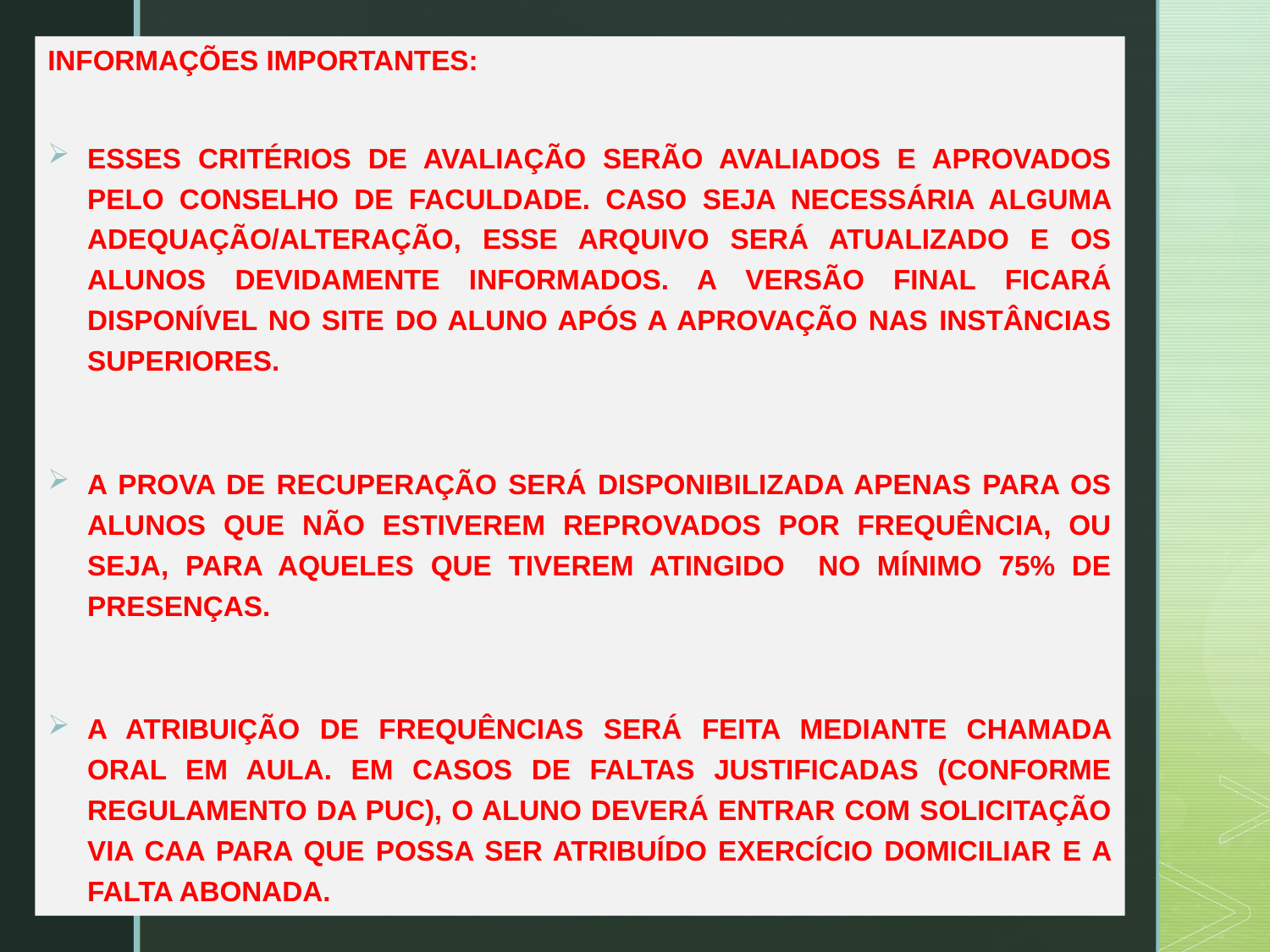

INFORMAÇÕES IMPORTANTES:

ESSES CRITÉRIOS DE AVALIAÇÃO SERÃO AVALIADOS E APROVADOS PELO CONSELHO DE FACULDADE. CASO SEJA NECESSÁRIA ALGUMA ADEQUAÇÃO/ALTERAÇÃO, ESSE ARQUIVO SERÁ ATUALIZADO E OS ALUNOS DEVIDAMENTE INFORMADOS. A VERSÃO FINAL FICARÁ DISPONÍVEL NO SITE DO ALUNO APÓS A APROVAÇÃO NAS INSTÂNCIAS SUPERIORES.

A PROVA DE RECUPERAÇÃO SERÁ DISPONIBILIZADA APENAS PARA OS ALUNOS QUE NÃO ESTIVEREM REPROVADOS POR FREQUÊNCIA, OU SEJA, PARA AQUELES QUE TIVEREM ATINGIDO  NO MÍNIMO 75% DE PRESENÇAS.

A ATRIBUIÇÃO DE FREQUÊNCIAS SERÁ FEITA MEDIANTE CHAMADA ORAL EM AULA. EM CASOS DE FALTAS JUSTIFICADAS (CONFORME REGULAMENTO DA PUC), O ALUNO DEVERÁ ENTRAR COM SOLICITAÇÃO VIA CAA PARA QUE POSSA SER ATRIBUÍDO EXERCÍCIO DOMICILIAR E A FALTA ABONADA.